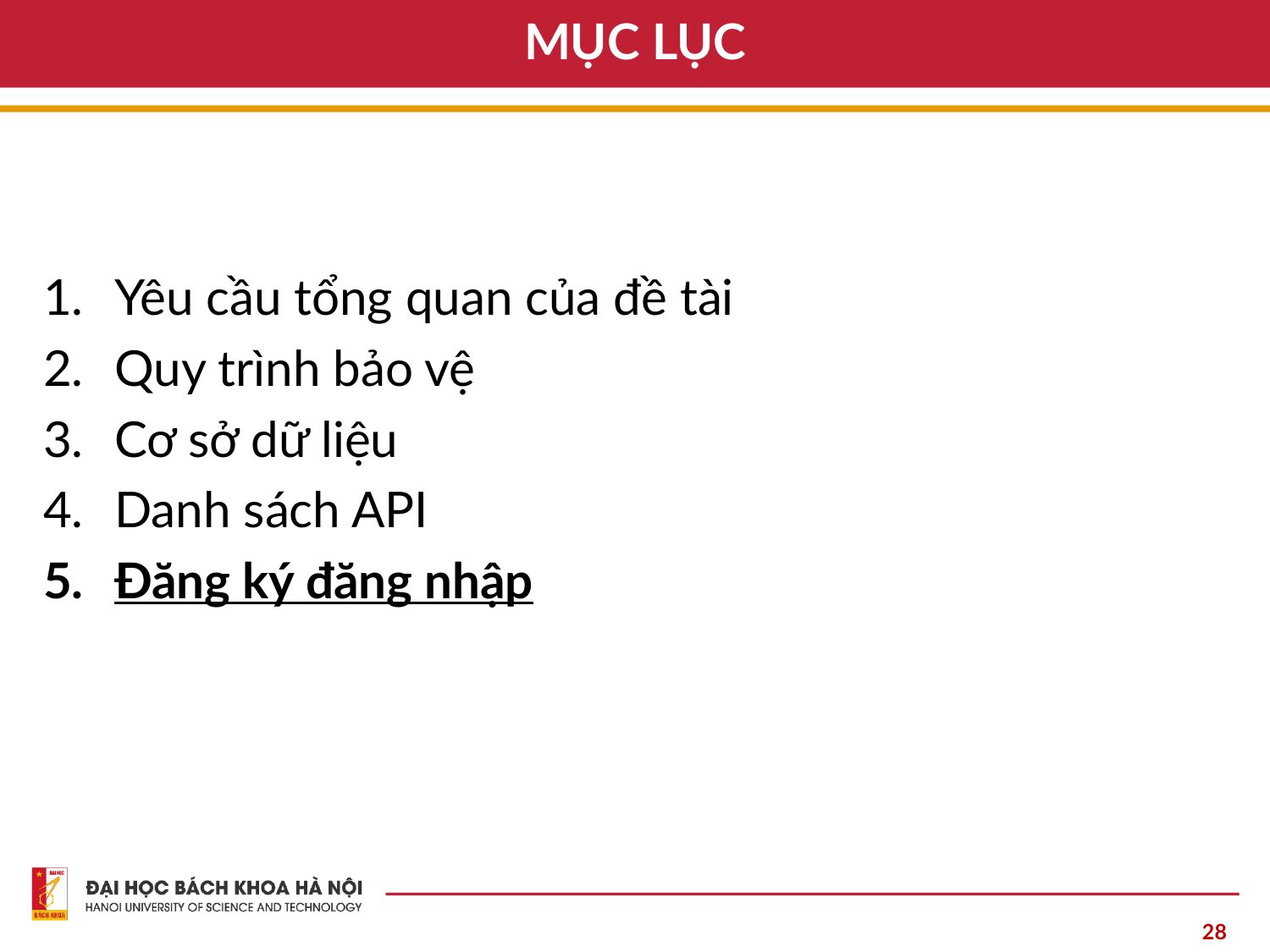

# MỤC LỤC
Yêu cầu tổng quan của đề tài
Quy trình bảo vệ
Cơ sở dữ liệu
Danh sách API
Đăng ký đăng nhập
28